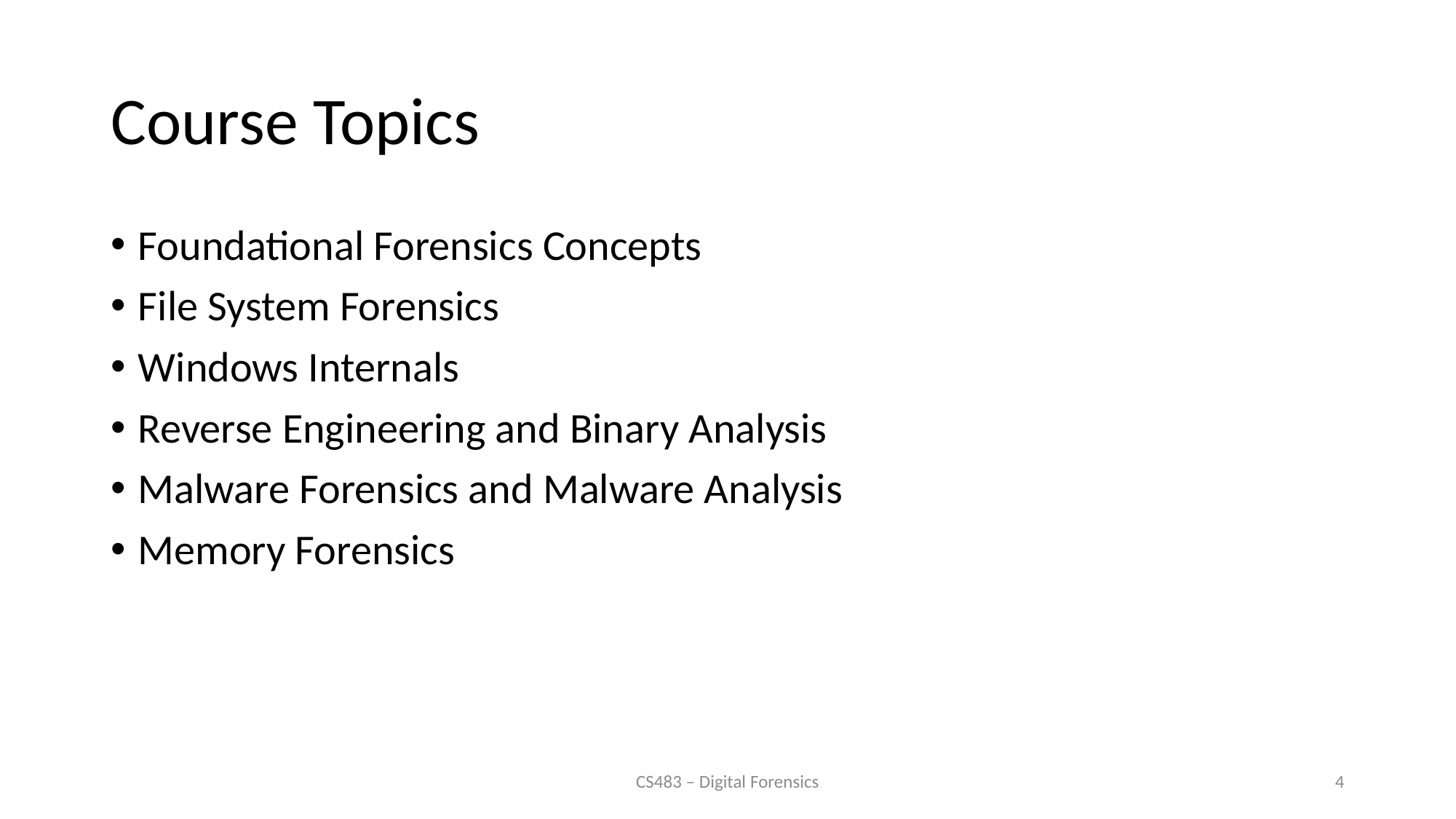

# Course Topics
Foundational Forensics Concepts
File System Forensics
Windows Internals
Reverse Engineering and Binary Analysis
Malware Forensics and Malware Analysis
Memory Forensics
CS483 – Digital Forensics
4